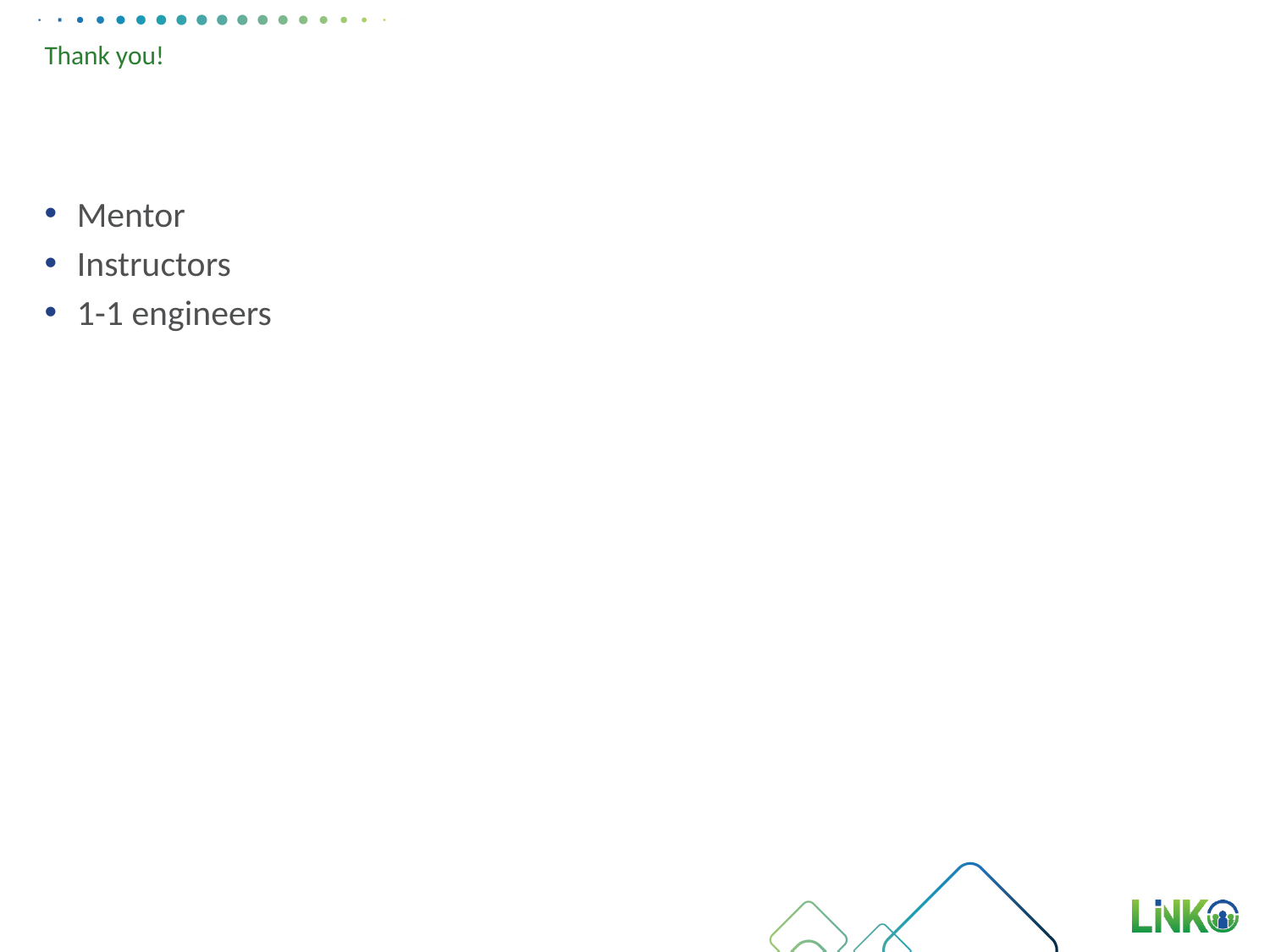

# Thank you!
Mentor
Instructors
1-1 engineers